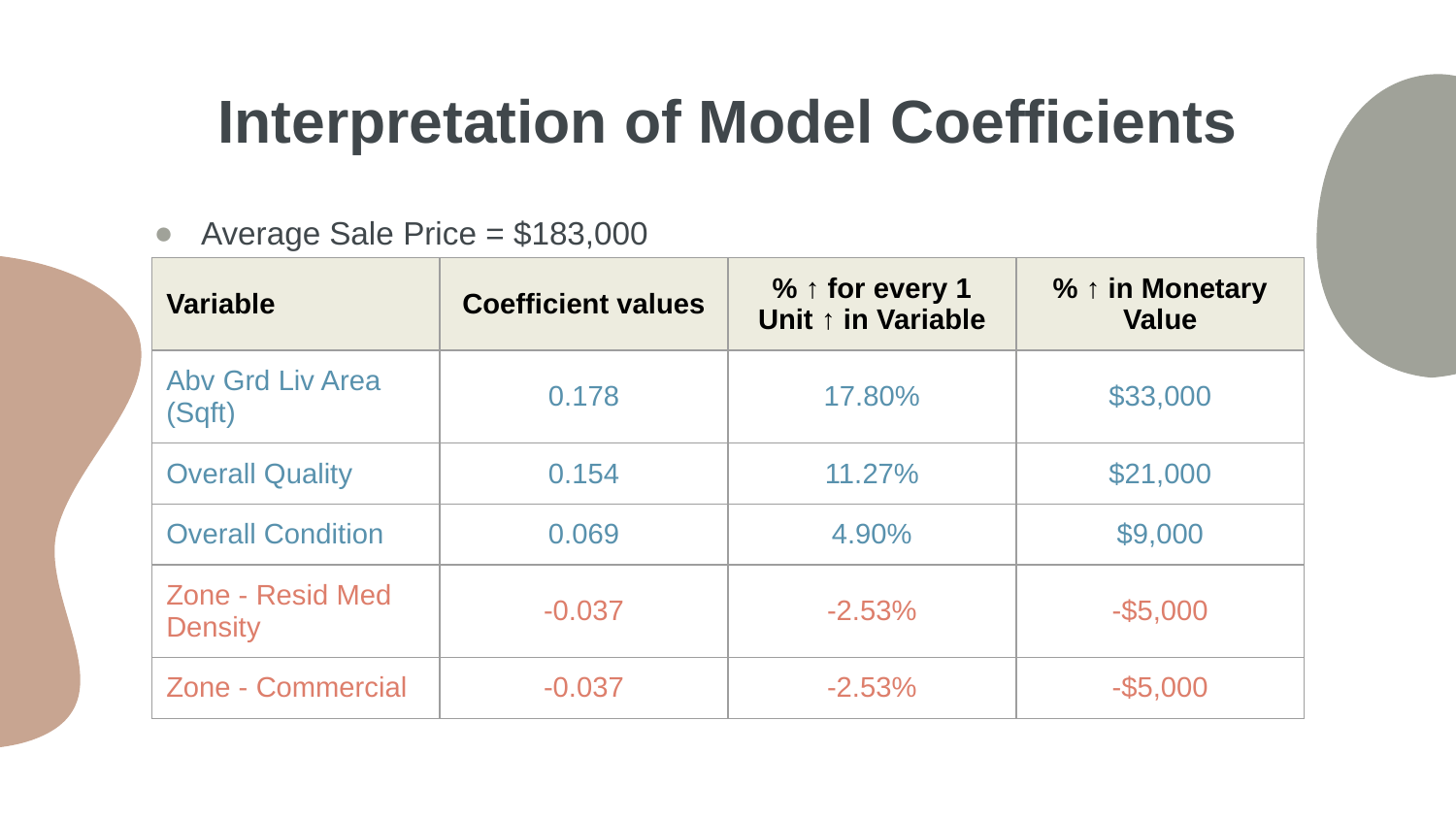

# Interpretation of Model Coefficients
Average Sale Price = $183,000
| Variable | Coefficient values | % ↑ for every 1 Unit ↑ in Variable | % ↑ in Monetary Value |
| --- | --- | --- | --- |
| Abv Grd Liv Area (Sqft) | 0.178 | 17.80% | $33,000 |
| Overall Quality | 0.154 | 11.27% | $21,000 |
| Overall Condition | 0.069 | 4.90% | $9,000 |
| Zone - Resid Med Density | -0.037 | -2.53% | -$5,000 |
| Zone - Commercial | -0.037 | -2.53% | -$5,000 |